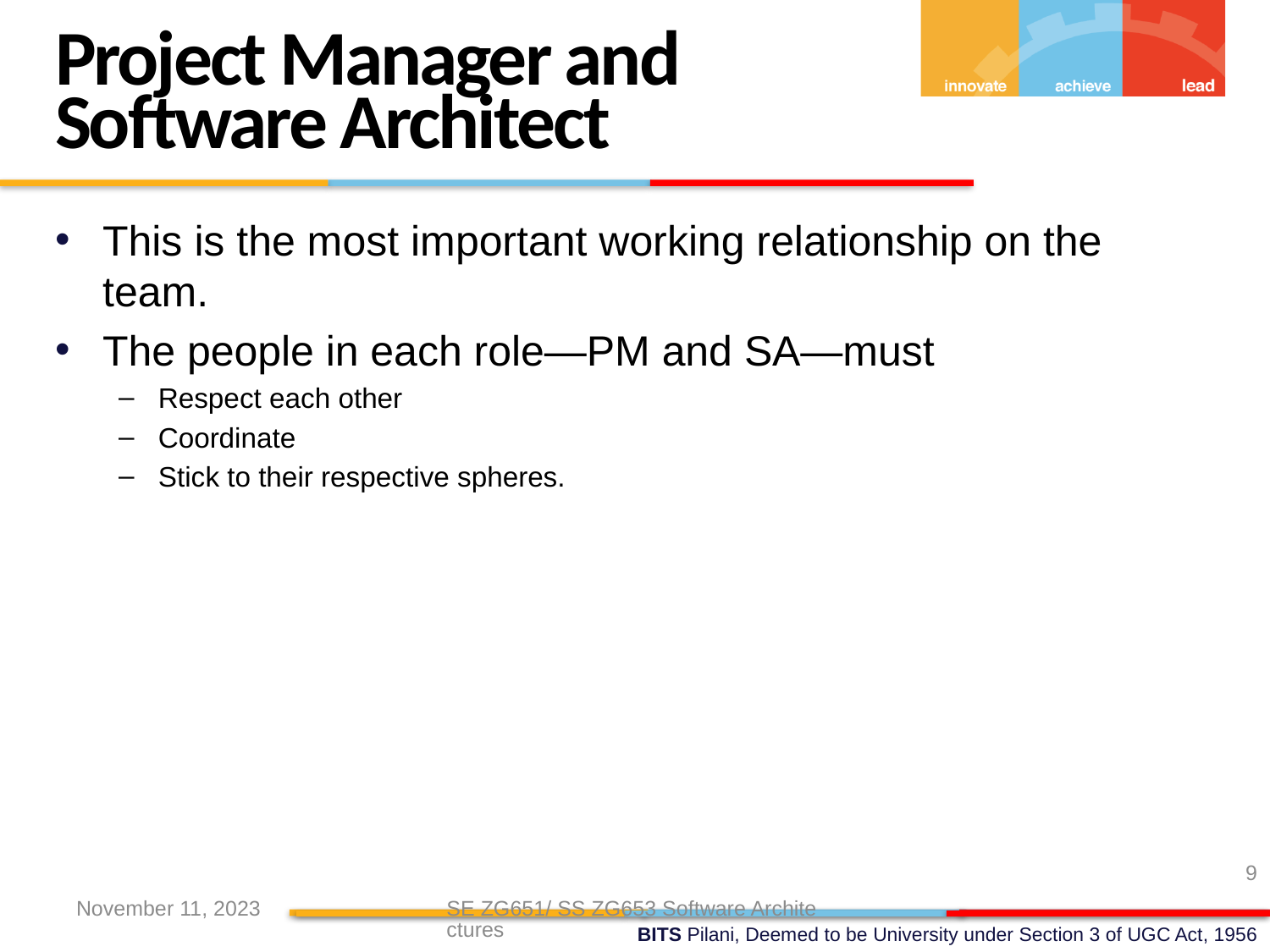

Project Manager and Software Architect
This is the most important working relationship on the team.
The people in each role—PM and SA—must
Respect each other
Coordinate
Stick to their respective spheres.
9
November 11, 2023
SE ZG651/ SS ZG653 Software Architectures